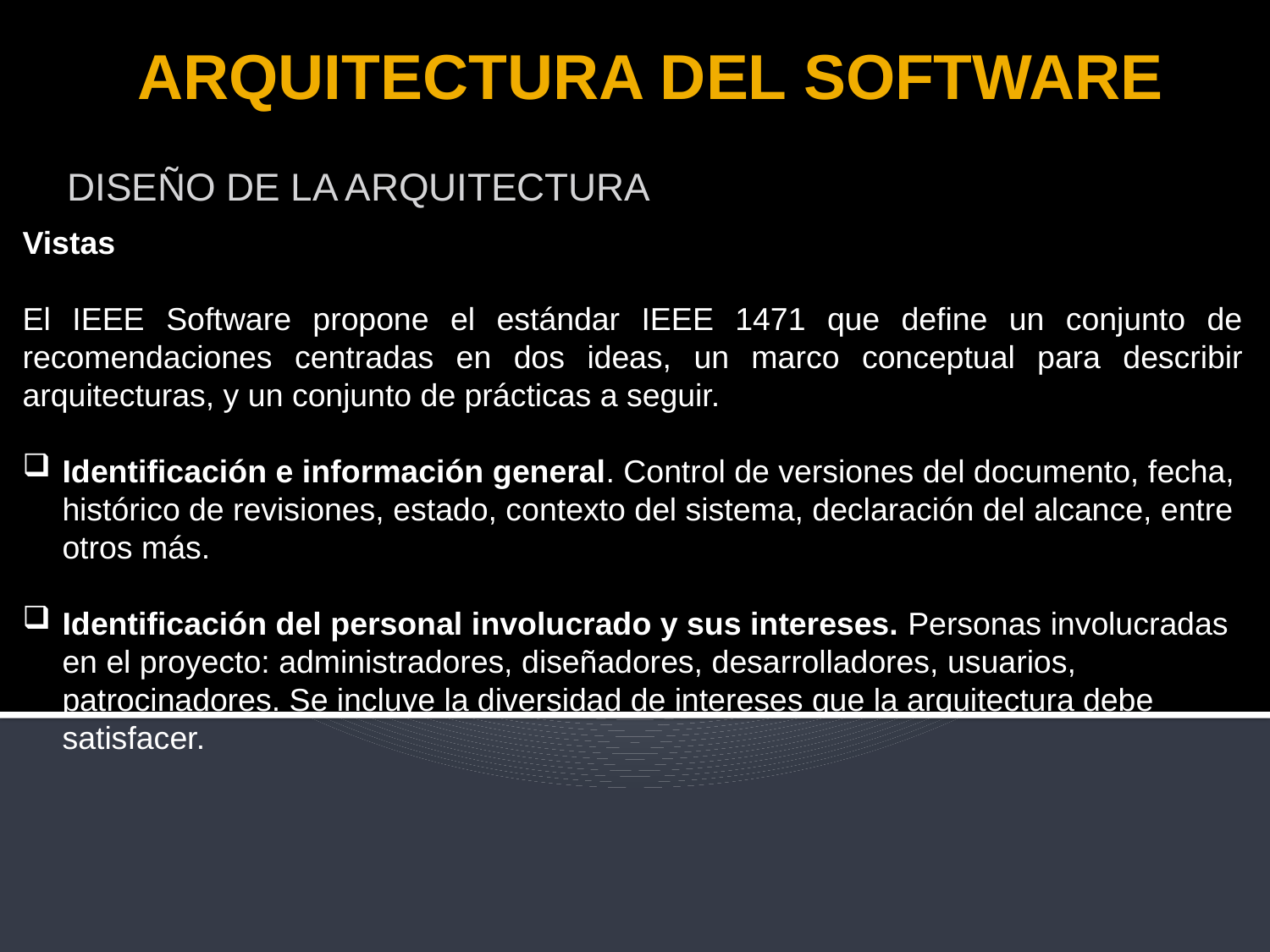

# ARQUITECTURA DEL SOFTWARE
DISEÑO DE LA ARQUITECTURA

Vistas

El IEEE Software propone el estándar IEEE 1471 que define un conjunto de recomendaciones centradas en dos ideas, un marco conceptual para describir arquitecturas, y un conjunto de prácticas a seguir.

Identificación e información general. Control de versiones del documento, fecha, histórico de revisiones, estado, contexto del sistema, declaración del alcance, entre otros más.

Identificación del personal involucrado y sus intereses. Personas involucradas en el proyecto: administradores, diseñadores, desarrolladores, usuarios, patrocinadores. Se incluye la diversidad de intereses que la arquitectura debe satisfacer.